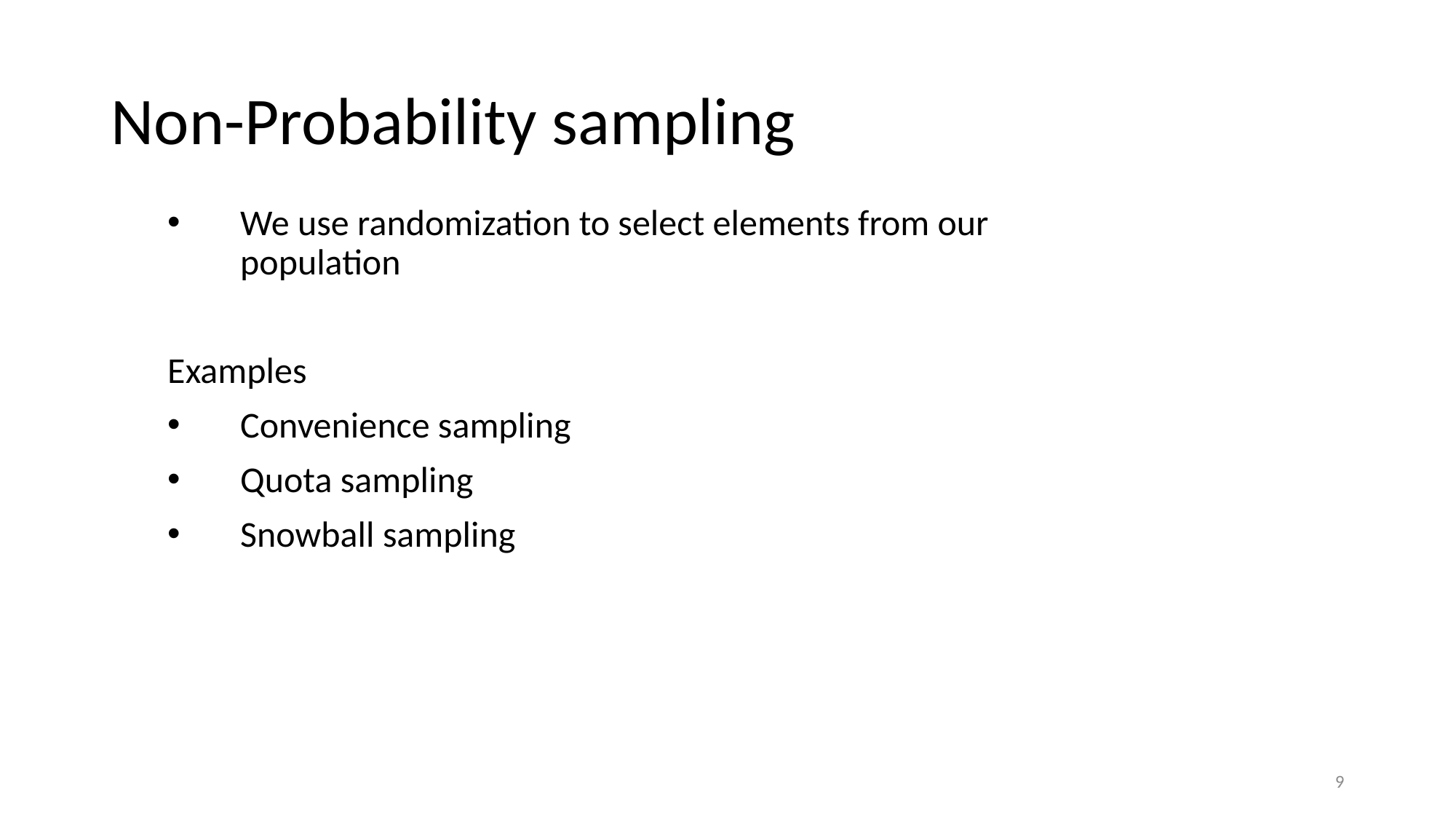

# Non-Probability sampling
We use randomization to select elements from our population

Examples
Convenience sampling
Quota sampling
Snowball sampling

9